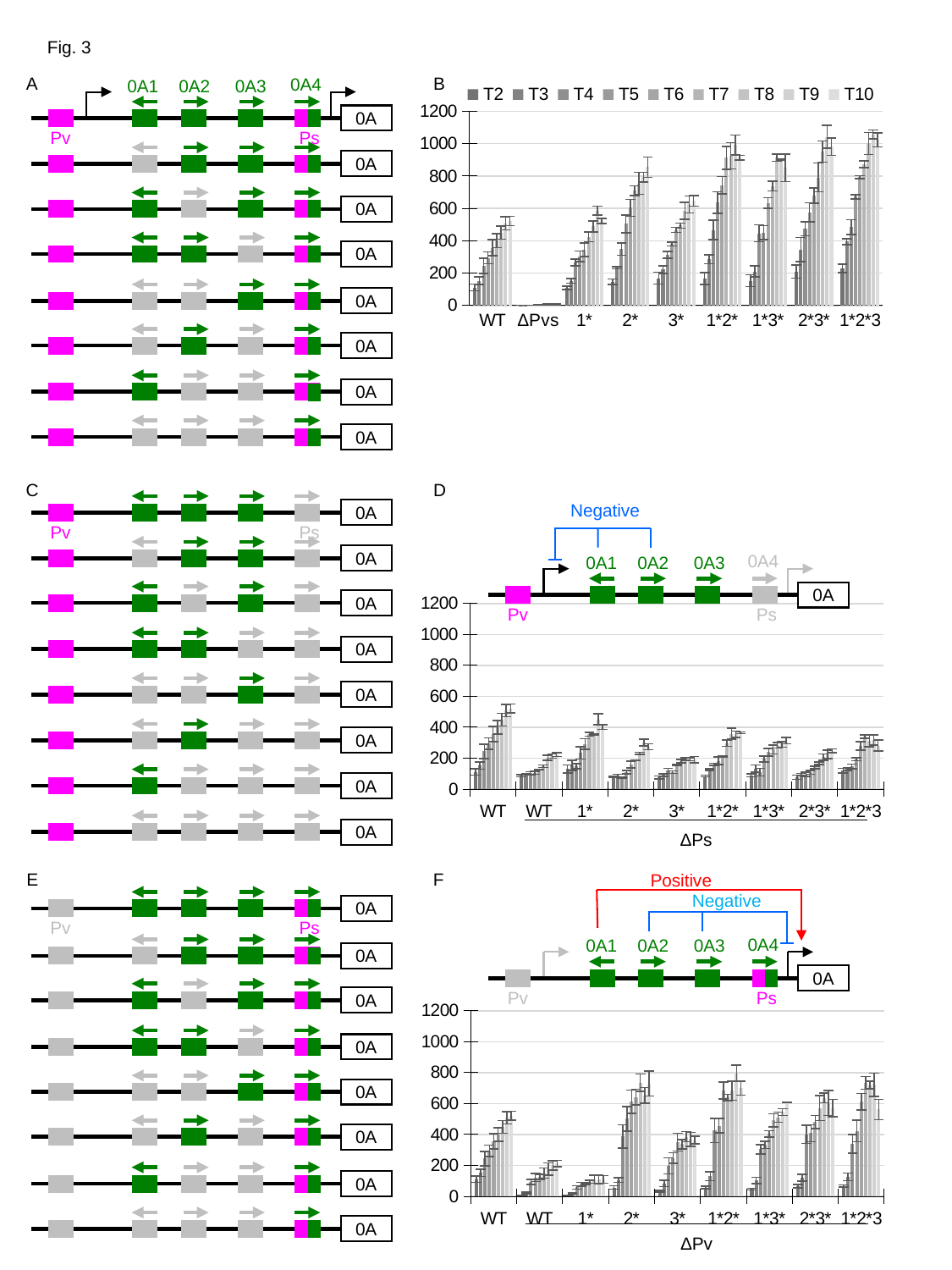

Fig. 3

### Chart

| Category | T2 | T3 | T4 | T5 | T6 | T7 | T8 | T9 | T10 |
|---|---|---|---|---|---|---|---|---|---|
| WT | 111.40373129523742 | 152.89869100357708 | 244.3185272339463 | 294.12640388161236 | 356.30294249782787 | 400.4827431740152 | 449.5281146345883 | 507.5371926092736 | 521.872835983932 |
| ΔPvs | 1.0823894042125004 | 1.4927984279692998 | 1.599066841879738 | 1.8394616481604278 | 2.7969254515092303 | 3.3968198017890816 | 4.939010776355848 | 5.12650300497837 | 5.792143451632176 |
| 1* | 109.36784291588451 | 151.65232111902608 | 264.59573542323875 | 303.87970080659244 | 344.8355687012172 | 422.8110850847103 | 488.51533388757207 | 585.985197669376 | 522.1592910553934 |
| 2* | 146.71263955676176 | 232.25570736034632 | 347.90134199061583 | 504.3077594167826 | 603.0560975381478 | 708.223290155019 | 754.1508683712882 | 792.7186974472957 | 854.2444800280593 |
| 3* | 168.79034440130843 | 221.67894293283612 | 312.8041425777524 | 378.16286175373943 | 466.60935815977064 | 493.9246180297855 | 584.7903643268428 | 624.5457313328297 | 646.083278916699 |
| 1*2* | 165.4217764827342 | 285.13714296144036 | 466.5944651735808 | 634.5359315901301 | 742.768984775621 | 912.7310702149354 | 924.6791169408543 | 991.5589730467232 | 913.0752741770275 |
| 1*3* | 152.88145132812915 | 209.90977118693849 | 445.6688876832924 | 448.80087584696065 | 633.3264544052779 | 738.7447106784157 | 912.9588919688758 | 902.4735987063775 | 850.4893852112455 |
| 2*3* | 209.87841258500285 | 346.28258627702775 | 472.4649733448913 | 575.2380663688841 | 678.2611348817566 | 791.3019996036089 | 951.0257493050799 | 1042.2523638380856 | 980.89162779602 |
| 1*2*3 | 228.87452412362484 | 394.027724490123 | 483.65271065433785 | 671.1854754773857 | 792.1537766978174 | 872.5570825366101 | 1000.5765766536208 | 1057.4246500652698 | 1023.9171852865938 |
A
B
0A4
0A1
0A2
0A3
0A

Pv
Ps
0A

0A

0A

0A

0A

0A

0A

C
D
Negative
0A4
0A1
0A2
0A3
0A

Pv
Ps
0A

Pv
Ps
0A

0A

### Chart

| Category | T2 | T3 | T4 | T5 | T6 | T7 | T8 | T9 | T10 |
|---|---|---|---|---|---|---|---|---|---|
| WT | 111.40373129523742 | 152.89869100357708 | 244.3185272339463 | 294.12640388161236 | 356.30294249782787 | 400.4827431740152 | 449.5281146345883 | 507.5371926092736 | 521.872835983932 |
| WT | 85.74360046873352 | 97.56532260940787 | 103.23034130083103 | 105.3728049543043 | 126.29130604781356 | 147.82812347387423 | 203.35849834710396 | 213.25531455026515 | 223.63718286683465 |
| 1* | 131.38536390576635 | 152.4459564806991 | 147.9854369136729 | 233.83977638808827 | 292.155194535917 | 354.7465044814741 | 354.8148377109251 | 451.79788362985545 | 401.77395804654543 |
| 2* | 81.7303363090039 | 85.25979010255628 | 72.56124764944958 | 110.35973556104526 | 159.26159848629305 | 185.79955423581532 | 230.90482856233126 | 302.0629430266146 | 273.9906256645148 |
| 3* | 75.57801870812122 | 91.1732044039343 | 118.49342129026533 | 109.4888399205363 | 155.8234840325648 | 181.77349454959202 | 195.1248145148739 | 193.01735547330662 | 190.52096660584715 |
| 1*2* | 84.01077133108612 | 126.72560928393278 | 159.59313027646434 | 183.35662398277228 | 211.37564847292091 | 297.7610743341392 | 358.27306145506 | 354.56474762975245 | 364.4710978088153 |
| 1*3* | 88.54786658508925 | 132.54677386698762 | 109.63322437931997 | 195.58930740223443 | 239.14122731701846 | 255.6716761386399 | 282.85669883596785 | 287.85811872332715 | 313.7868780772729 |
| 2*3* | 76.52563747742516 | 95.09318967846238 | 95.37665801989068 | 107.81566215140306 | 140.09876030266656 | 166.36483318497991 | 206.77598652141856 | 224.53488967080563 | 247.3079351229586 |
| 1*2*3 | 118.98418063102764 | 131.02486852441933 | 146.5934397557456 | 192.60477915979286 | 278.7235004868193 | 339.38604436754275 | 312.05699375999126 | 317.88189201283666 | 281.6407417210748 |
ΔPs
0A

0A

0A

0A

0A

E
F
Positive
Negative
0A4
0A1
0A2
0A3
0A

Pv
Ps
0A

Pv
Ps
0A

0A

### Chart

| Category | T2 | T3 | T4 | T5 | T6 | T7 | T8 | T9 | T10 |
|---|---|---|---|---|---|---|---|---|---|
| WT | 111.40373129523742 | 152.89869100357708 | 244.3185272339463 | 294.12640388161236 | 356.30294249782787 | 400.4827431740152 | 449.5281146345883 | 507.5371926092736 | 521.872835983932 |
| WT | 7.252658087064443 | 22.18818250041462 | 94.14257198266375 | 122.56415460424215 | 126.63484461355672 | 150.53184283287558 | 177.3142982578069 | 200.72053815398266 | 211.56530900282422 |
| 1* | 8.134601448517829 | 18.822703705058327 | 58.22468467040271 | 77.59304933788226 | 82.09514305585394 | 94.39486971803532 | 111.79897840491374 | 110.47226993893071 | 110.49618348976591 |
| 2* | 57.55495040175129 | 105.40535110870573 | 386.8514290282796 | 501.6569483481278 | 611.7949381447102 | 642.0179561204703 | 735.4589635031134 | 653.4877129347761 | 729.0331003668327 |
| 3* | 32.7552200542192 | 83.48894672290095 | 197.28572549171534 | 247.72379120822734 | 350.775570641936 | 336.7998235431013 | 385.57184509264414 | 368.302103529078 | 363.4647212133893 |
| 1*2* | 57.36267826617328 | 130.51533687703866 | 426.02134730738567 | 456.4423315758054 | 684.1638837203006 | 639.7251083057865 | 683.0424827169772 | 796.6820942313891 | 698.703286632462 |
| 1*3* | 47.20597700918658 | 103.68228349468228 | 305.1914052265211 | 332.26251574527737 | 403.49786085794904 | 491.68683810870374 | 511.41717293817715 | 545.2903433941586 | 607.6244611162341 |
| 2*3* | 65.84432333100033 | 121.58241999318741 | 401.65022929457933 | 408.8395045756141 | 479.79386059193297 | 571.3941979714851 | 636.1581931552702 | 602.826299944468 | 570.5596545530133 |
| 1*2*3 | 66.09172023628415 | 126.39914314327761 | 340.2579519561494 | 422.664215125091 | 611.225723741881 | 733.9036042237524 | 719.0243047947985 | 720.4680921392406 | 561.8423831865275 |
ΔPv
0A

0A

0A

0A

0A